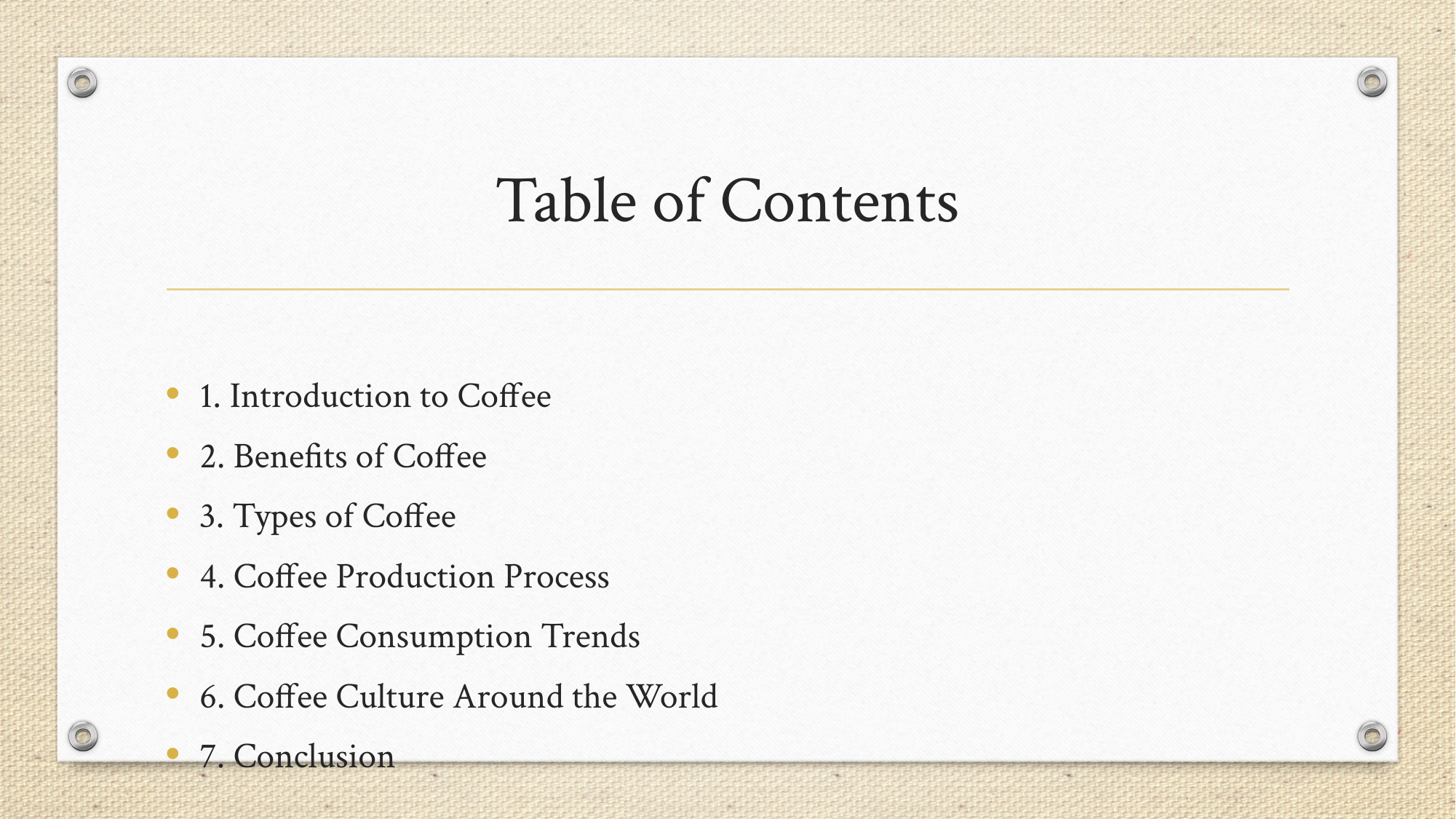

# Table of Contents

1. Introduction to Coffee
2. Benefits of Coffee
3. Types of Coffee
4. Coffee Production Process
5. Coffee Consumption Trends
6. Coffee Culture Around the World
7. Conclusion